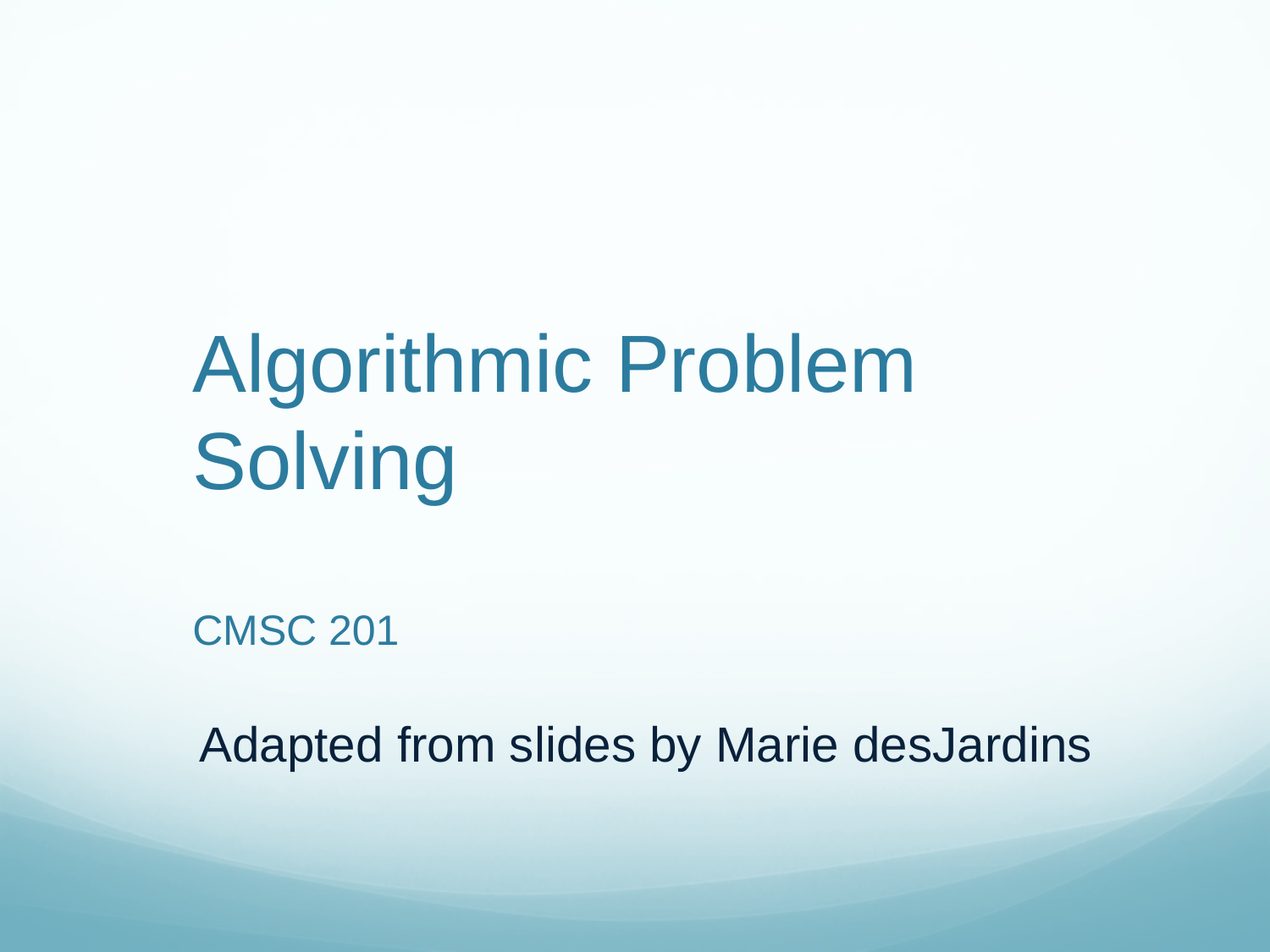

Algorithmic Problem Solving

CMSC 201

Adapted from slides by Marie desJardins